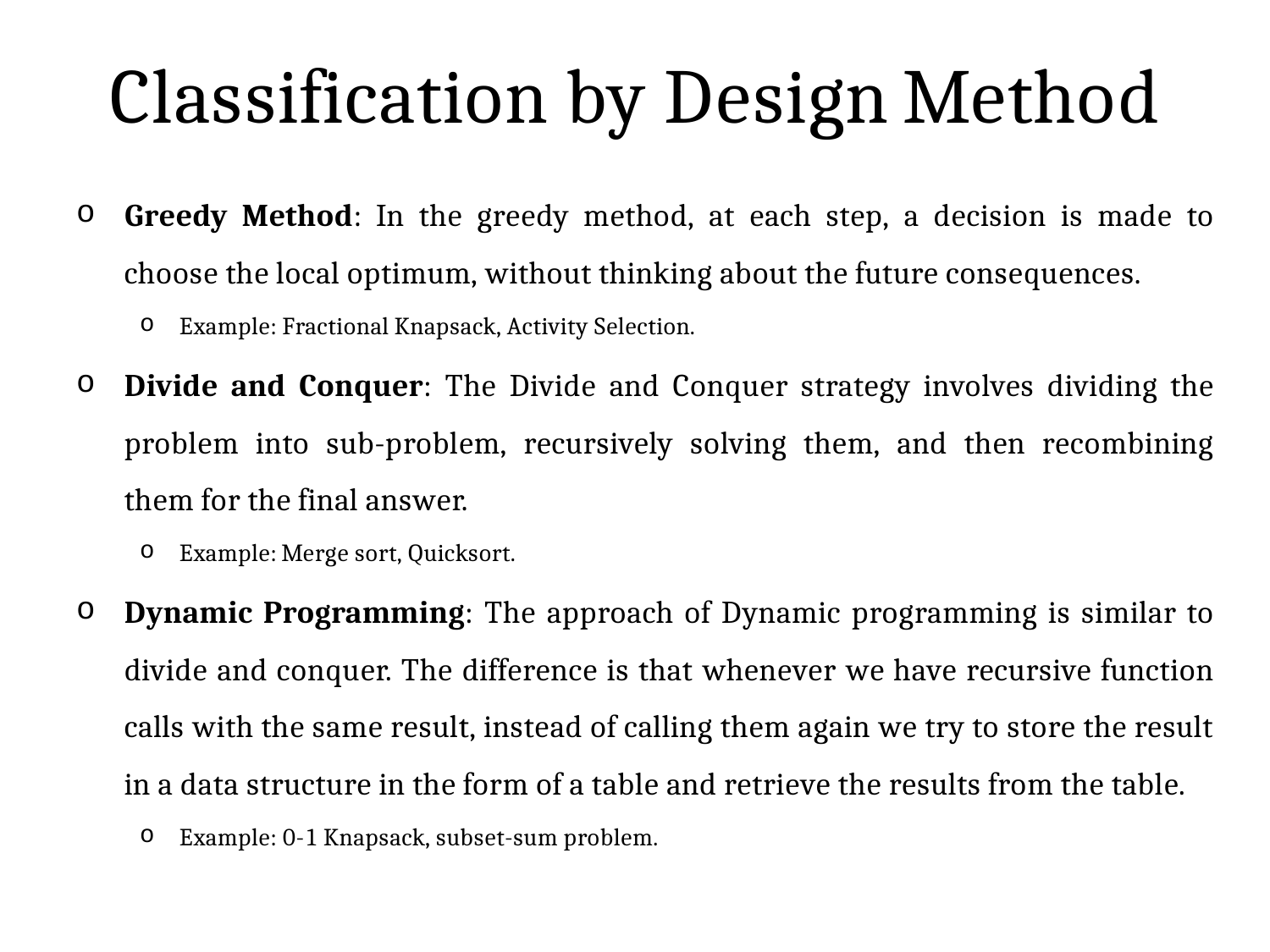

# Classification by Design Method
Greedy Method: In the greedy method, at each step, a decision is made to choose the local optimum, without thinking about the future consequences.
Example: Fractional Knapsack, Activity Selection.
Divide and Conquer: The Divide and Conquer strategy involves dividing the problem into sub-problem, recursively solving them, and then recombining them for the final answer.
Example: Merge sort, Quicksort.
Dynamic Programming: The approach of Dynamic programming is similar to divide and conquer. The difference is that whenever we have recursive function calls with the same result, instead of calling them again we try to store the result in a data structure in the form of a table and retrieve the results from the table.
Example: 0-1 Knapsack, subset-sum problem.